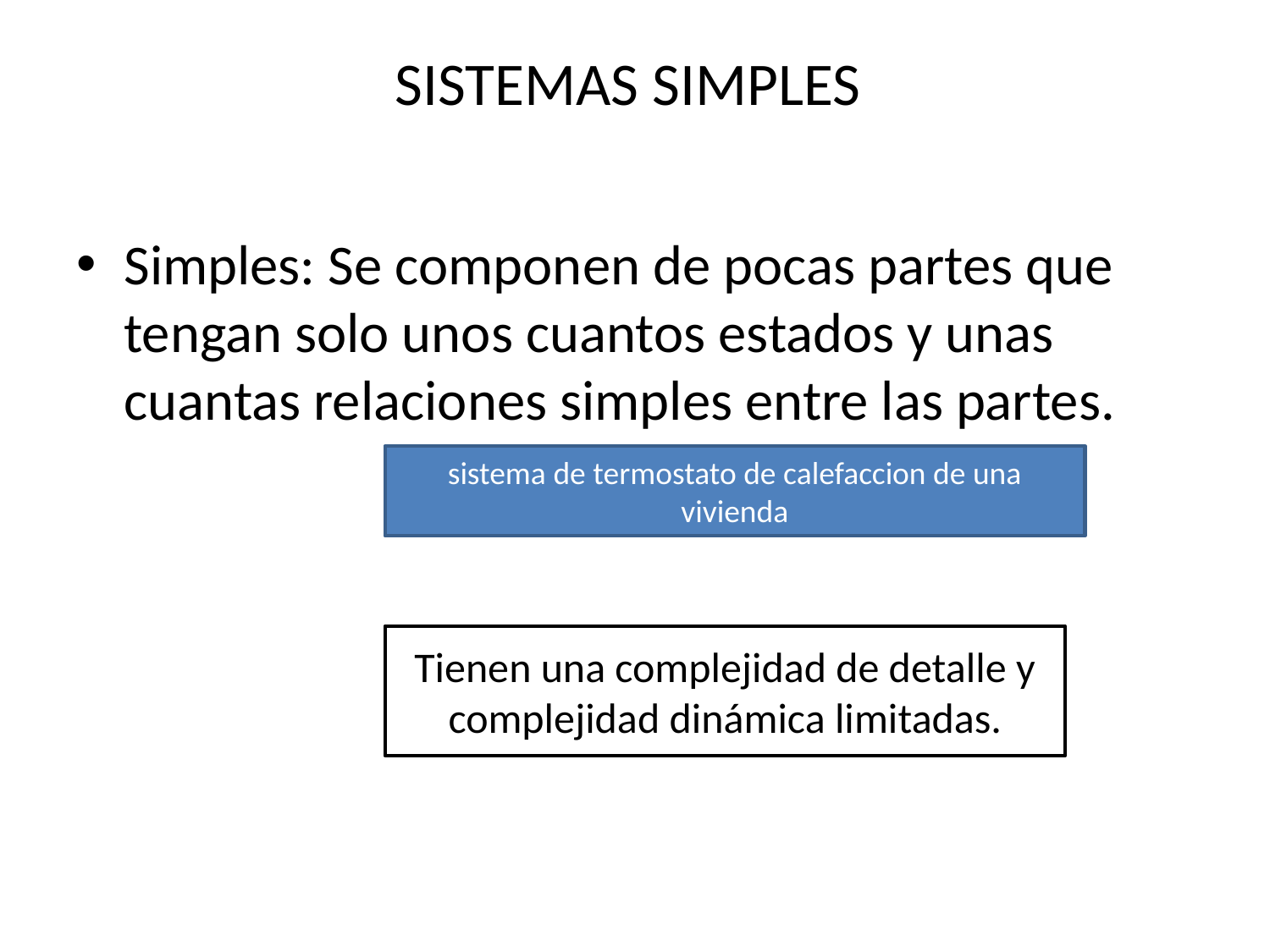

# SISTEMAS SIMPLES
Simples: Se componen de pocas partes que tengan solo unos cuantos estados y unas cuantas relaciones simples entre las partes.
sistema de termostato de calefaccion de una vivienda
Tienen una complejidad de detalle y complejidad dinámica limitadas.